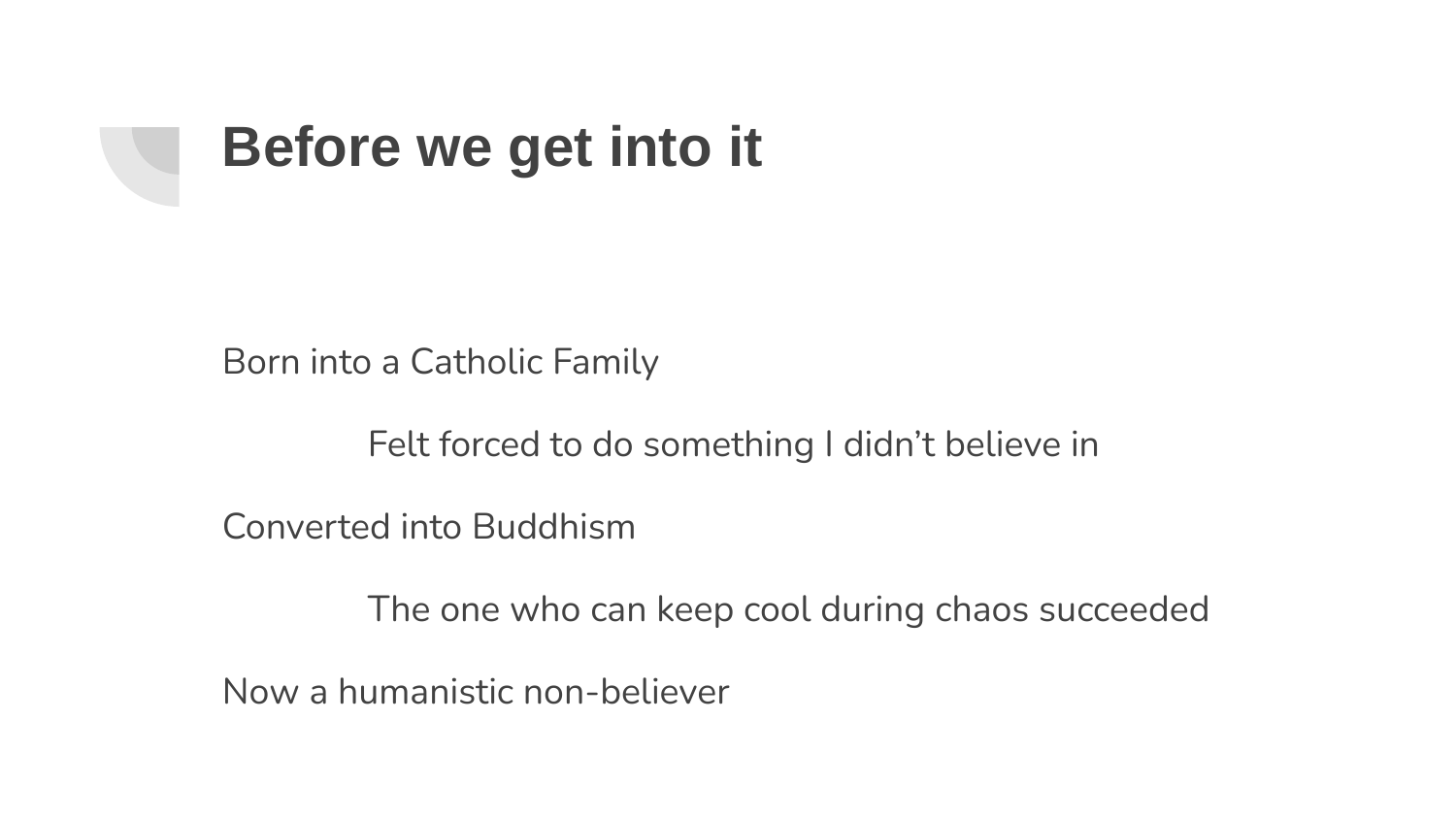

# Before we get into it
Born into a Catholic Family
	Felt forced to do something I didn’t believe in
Converted into Buddhism
	The one who can keep cool during chaos succeeded
Now a humanistic non-believer